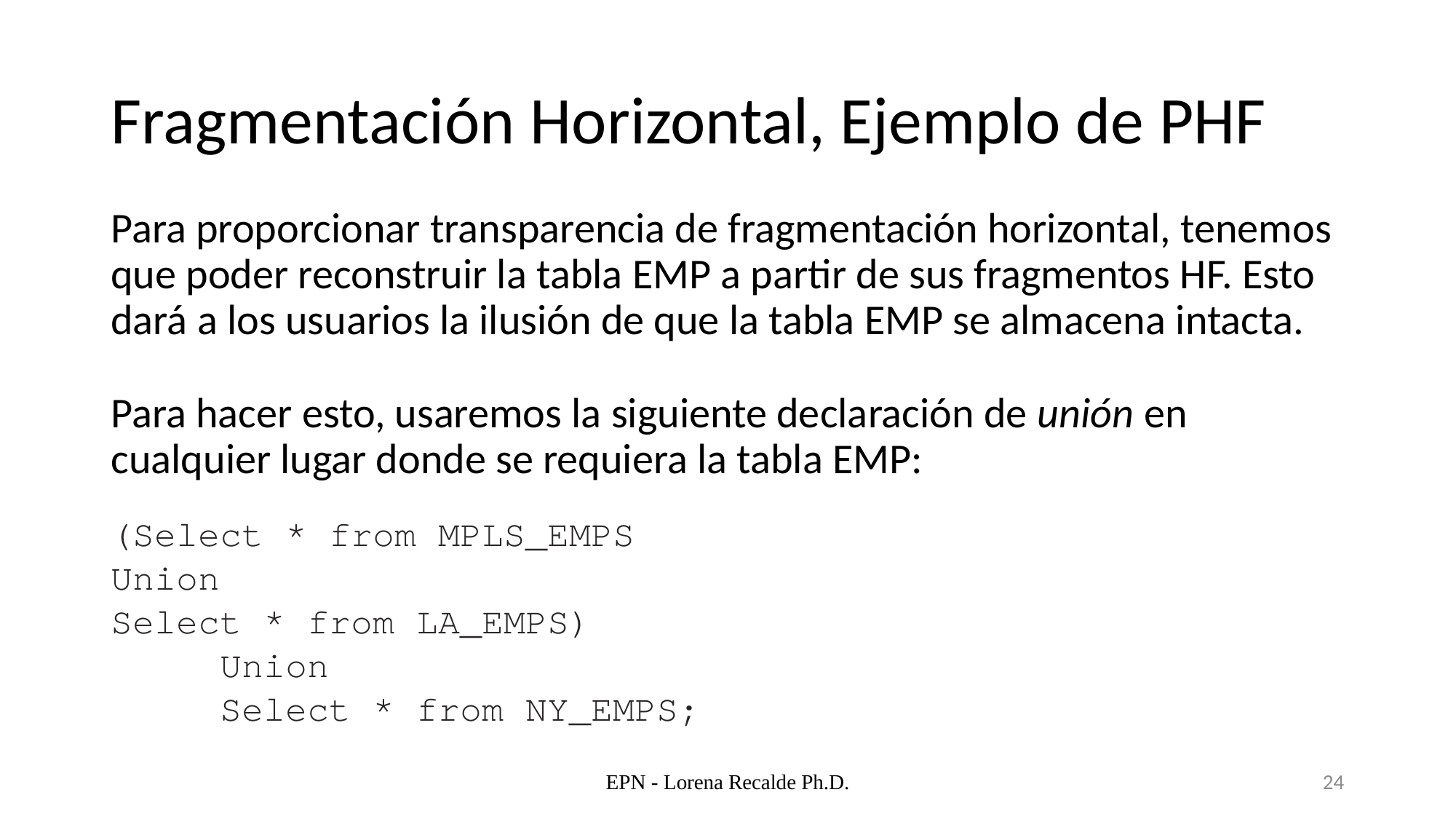

# Fragmentación Horizontal, Ejemplo de PHF
Para proporcionar transparencia de fragmentación horizontal, tenemos que poder reconstruir la tabla EMP a partir de sus fragmentos HF. Esto dará a los usuarios la ilusión de que la tabla EMP se almacena intacta.

Para hacer esto, usaremos la siguiente declaración de unión en cualquier lugar donde se requiera la tabla EMP:
(Select * from MPLS_EMPS
Union
Select * from LA_EMPS)
	Union
	Select * from NY_EMPS;
EPN - Lorena Recalde Ph.D.
24